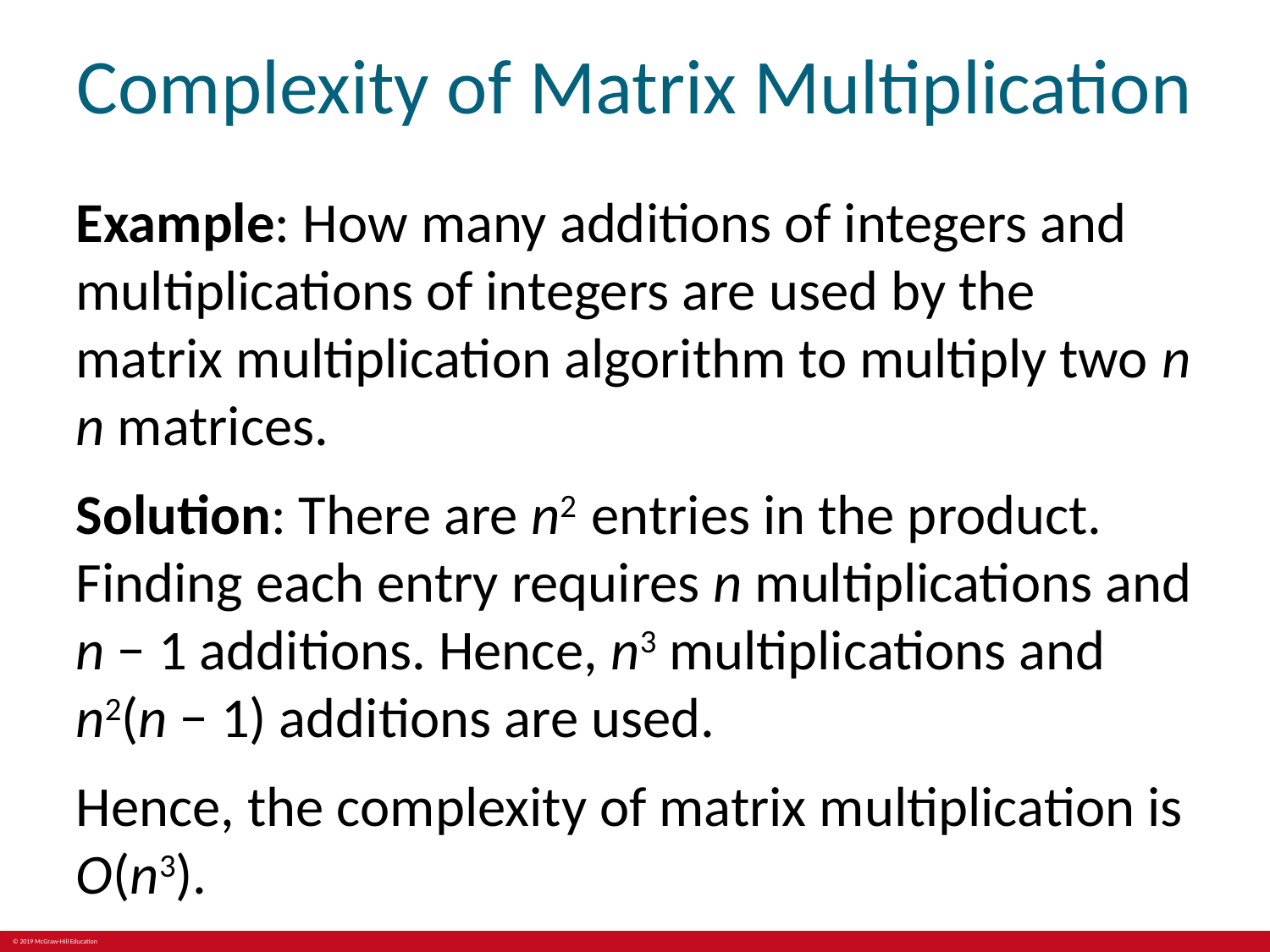

# Complexity of Matrix Multiplication
Example: How many additions of integers and multiplications of integers are used by the matrix multiplication algorithm to multiply two n n matrices.
Solution: There are n2  entries in the product. Finding each entry requires n multiplications and n − 1 additions. Hence, n3 multiplications and n2(n − 1) additions are used.
Hence, the complexity of matrix multiplication is O(n3).